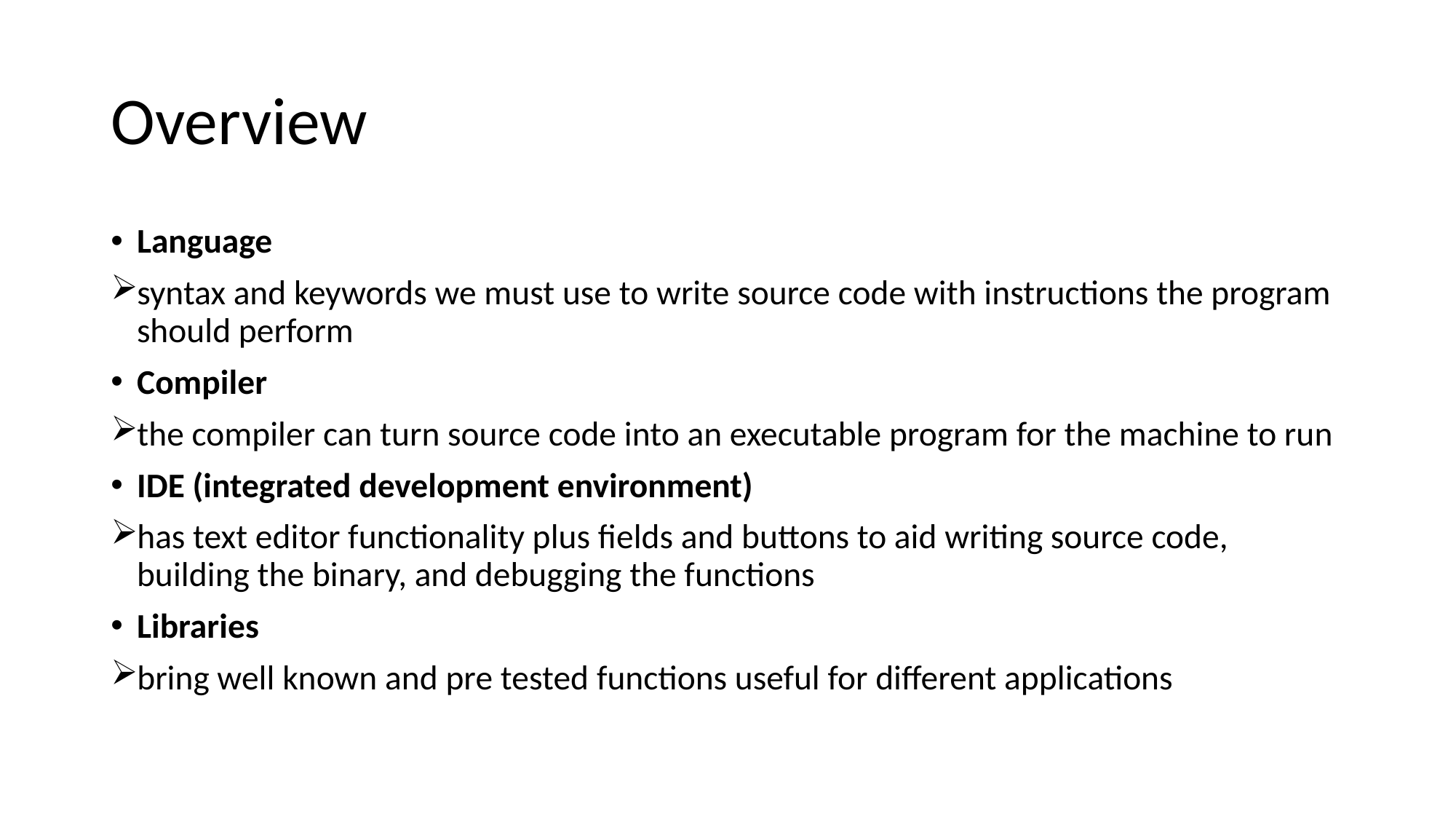

# Overview
Language
syntax and keywords we must use to write source code with instructions the program should perform
Compiler
the compiler can turn source code into an executable program for the machine to run
IDE (integrated development environment)
has text editor functionality plus fields and buttons to aid writing source code, building the binary, and debugging the functions
Libraries
bring well known and pre tested functions useful for different applications